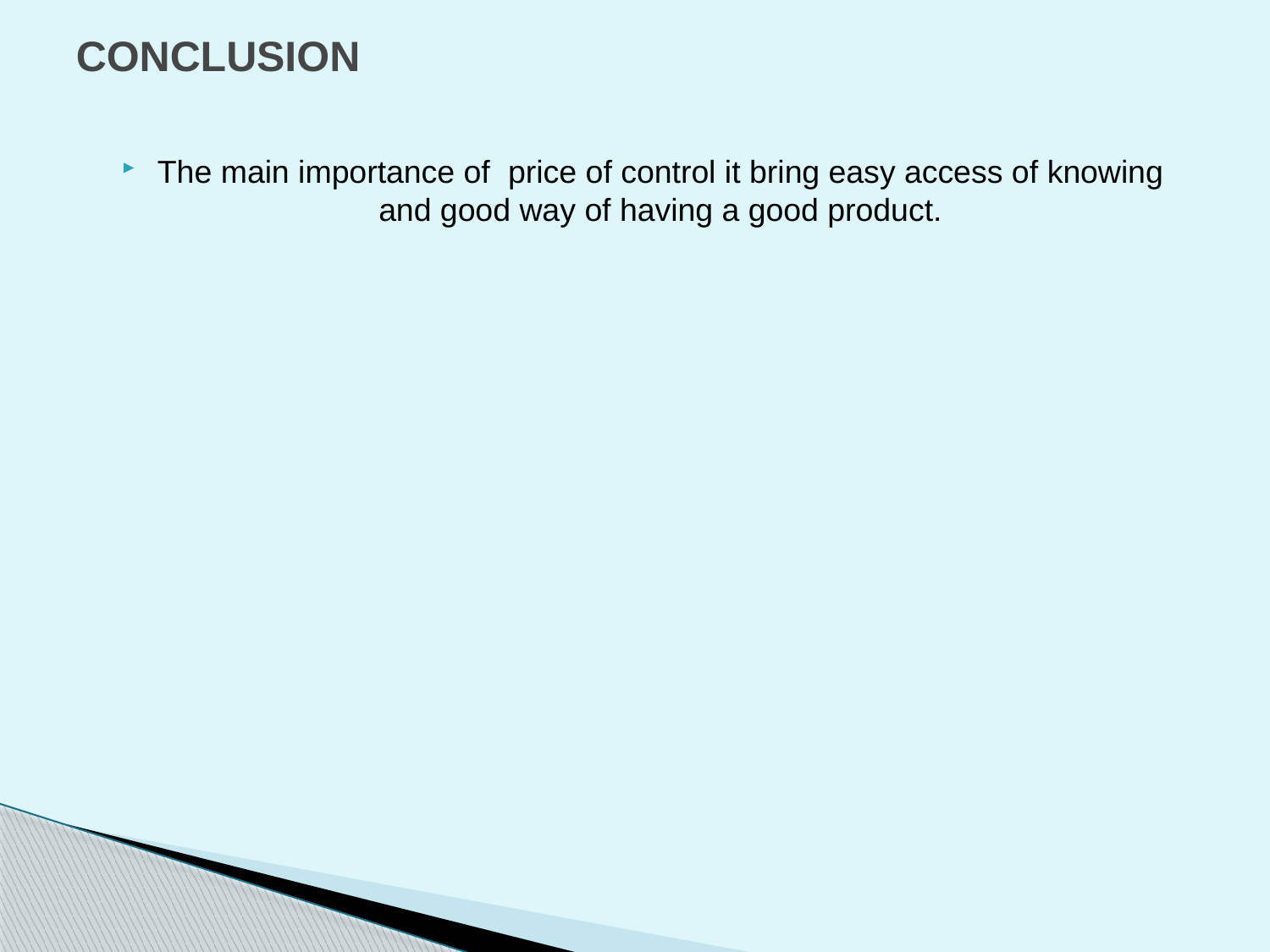

# CONCLUSION

The main importance of  price of control it bring easy access of knowing and good way of having a good product.